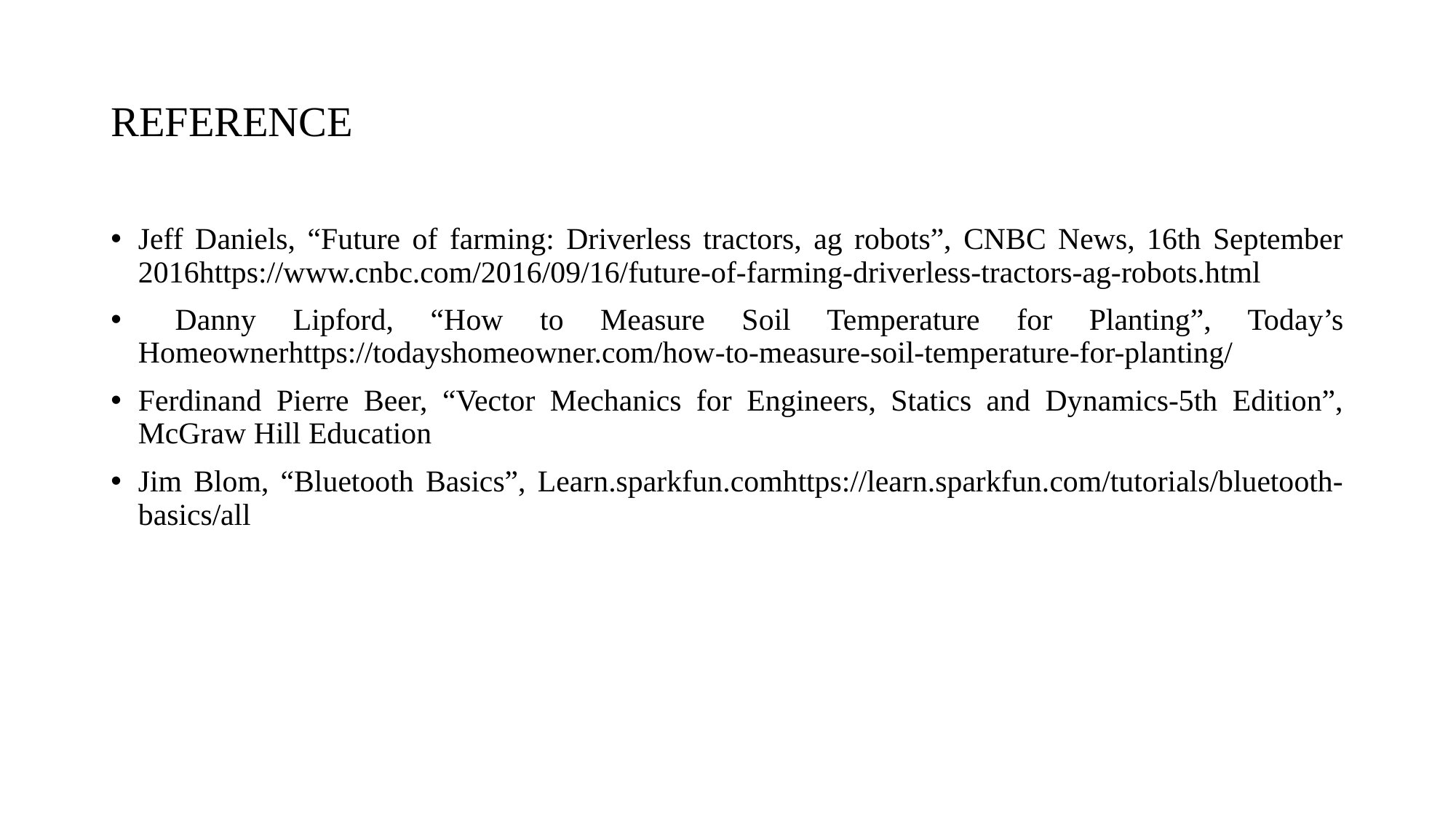

# REFERENCE
Jeff Daniels, “Future of farming: Driverless tractors, ag robots”, CNBC News, 16th September 2016https://www.cnbc.com/2016/09/16/future-of-farming-driverless-tractors-ag-robots.html
 Danny Lipford, “How to Measure Soil Temperature for Planting”, Today’s Homeownerhttps://todayshomeowner.com/how-to-measure-soil-temperature-for-planting/
Ferdinand Pierre Beer, “Vector Mechanics for Engineers, Statics and Dynamics-5th Edition”, McGraw Hill Education
Jim Blom, “Bluetooth Basics”, Learn.sparkfun.comhttps://learn.sparkfun.com/tutorials/bluetooth-basics/all